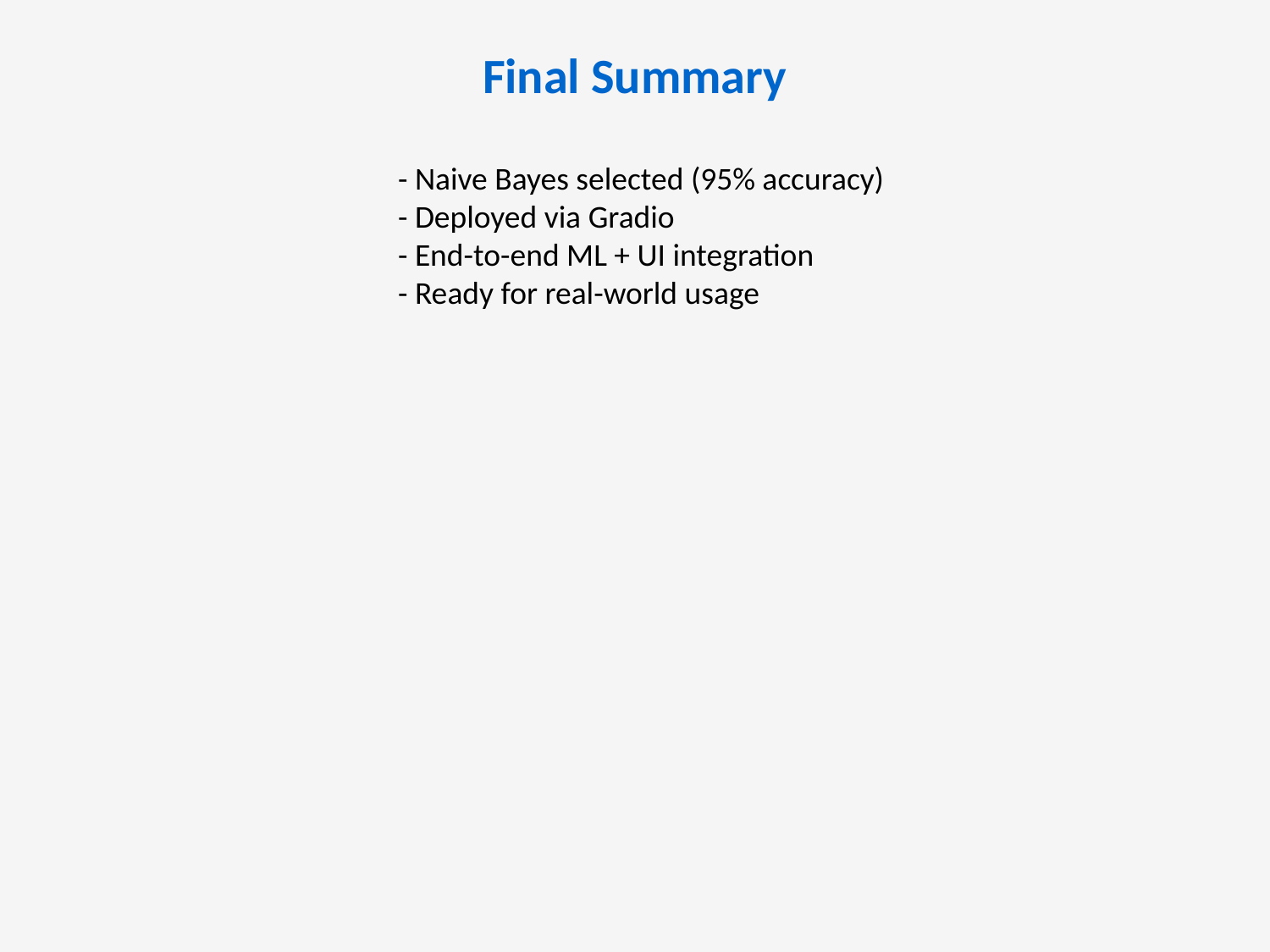

Final Summary
- Naive Bayes selected (95% accuracy)
- Deployed via Gradio
- End-to-end ML + UI integration
- Ready for real-world usage